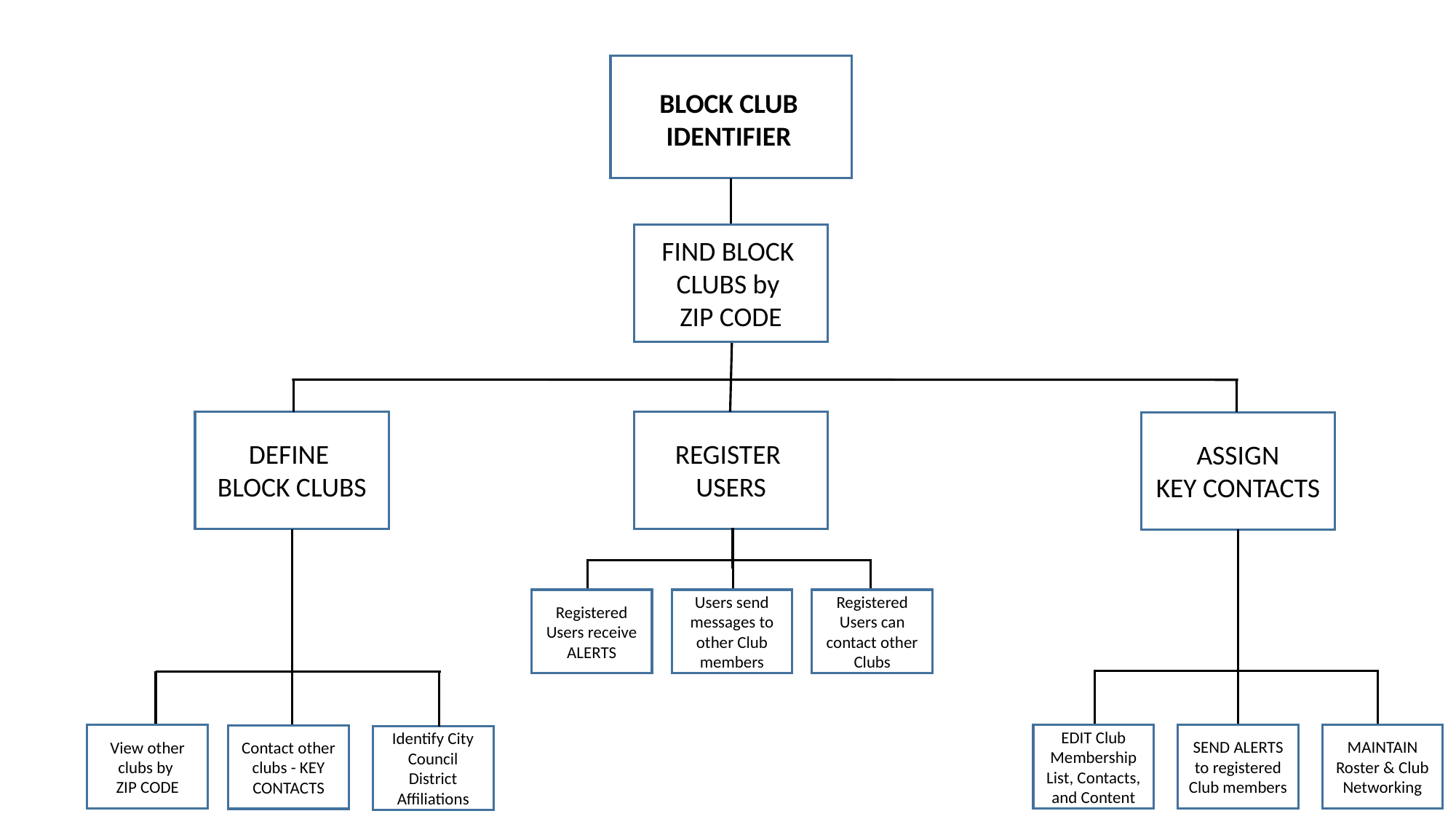

BLOCK CLUB
IDENTIFIER

FIND BLOCK
CLUBS by
ZIP CODE

DEFINE
BLOCK CLUBS

REGISTER
USERS

ASSIGN
KEY CONTACTS
Registered Users receive ALERTS
Users send messages to other Club members
Registered Users can contact other Clubs
EDIT Club Membership List, Contacts, and Content
MAINTAIN Roster & Club Networking
SEND ALERTS to registered Club members
View other clubs by
ZIP CODE
Contact other clubs - KEY CONTACTS
Identify City Council District Affiliations